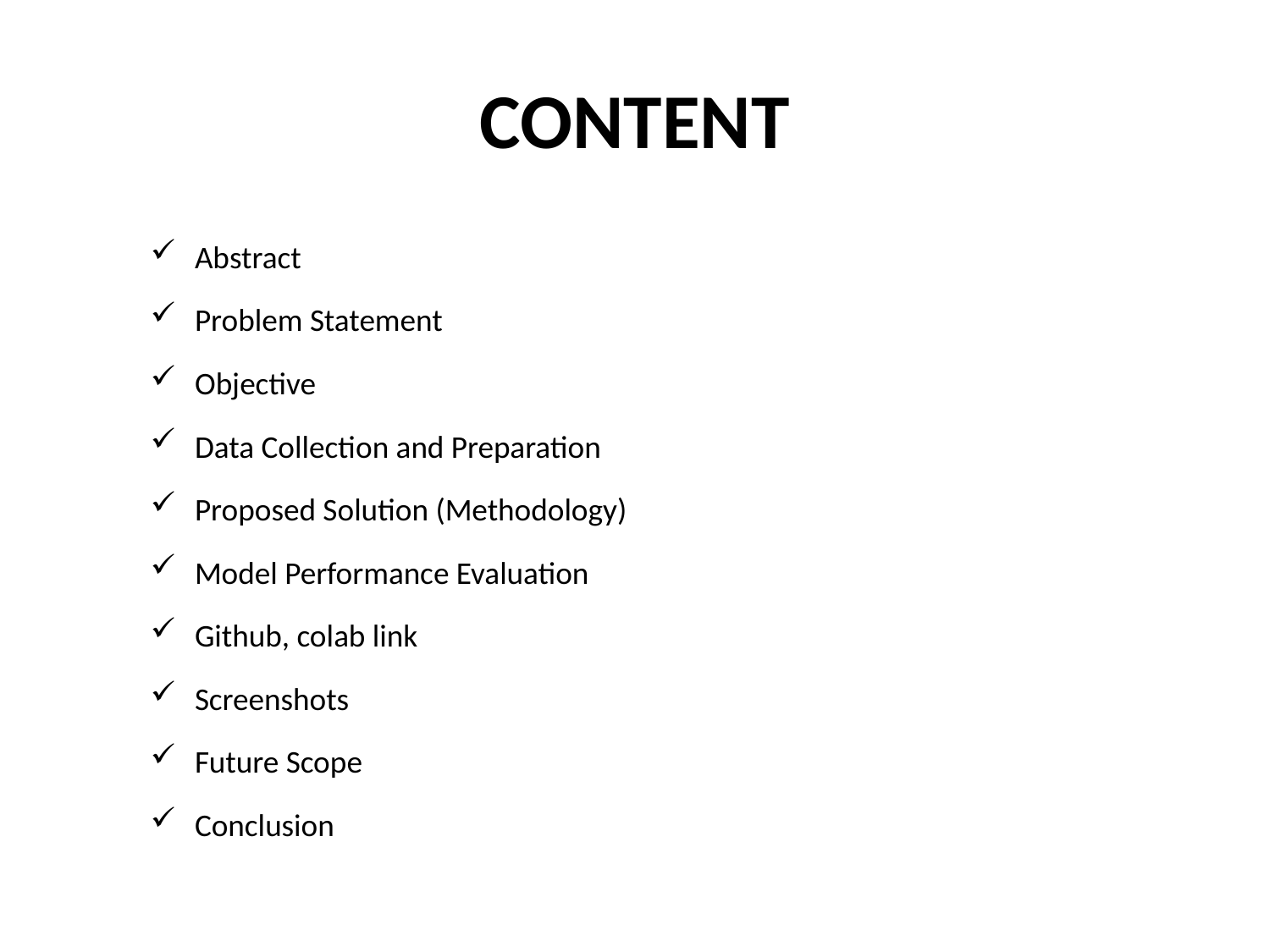

# CONTENT
Abstract
Problem Statement
Objective
Data Collection and Preparation
Proposed Solution (Methodology)
Model Performance Evaluation
Github, colab link
Screenshots
Future Scope
Conclusion